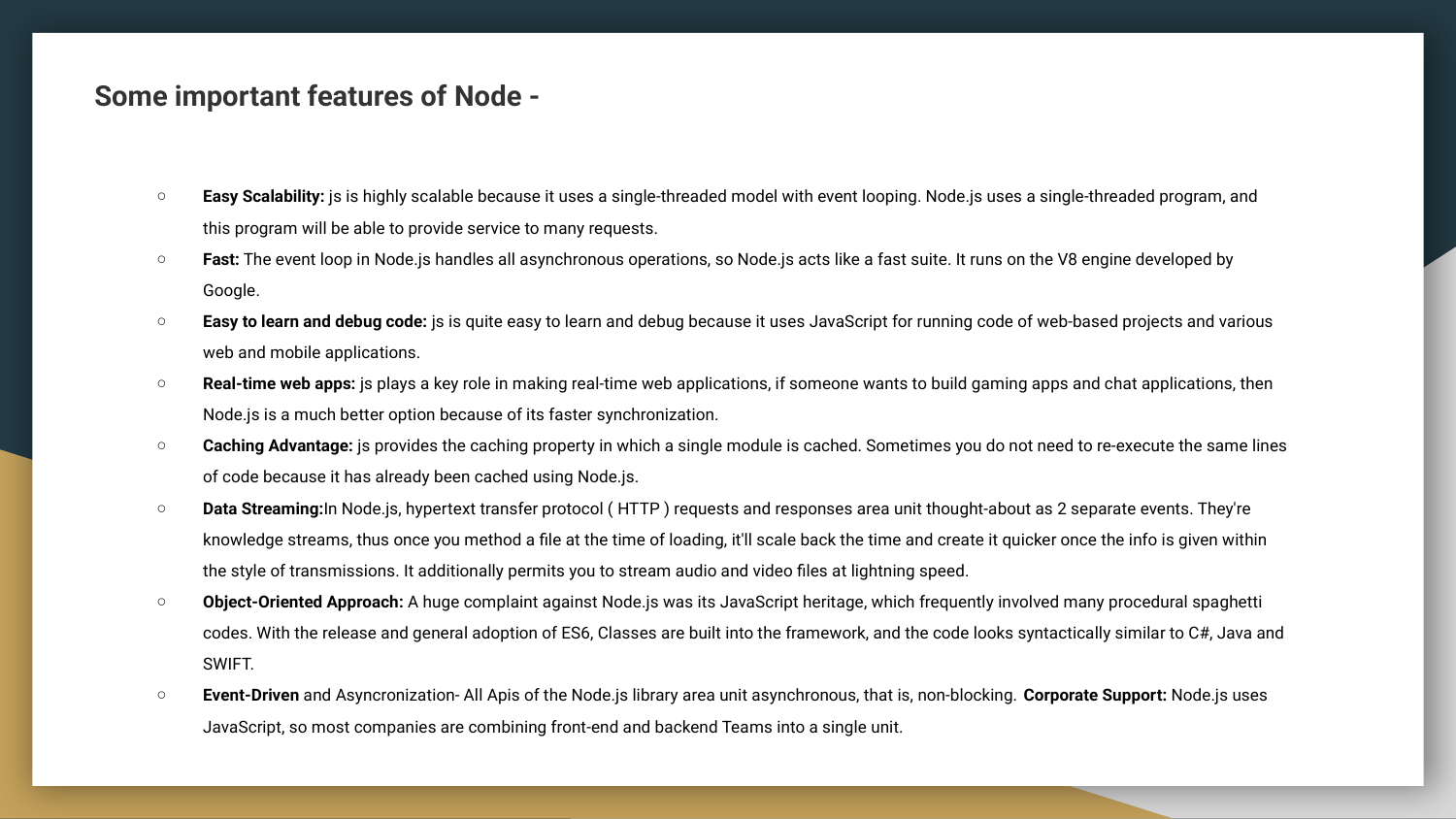

# Some important features of Node -
Easy Scalability: js is highly scalable because it uses a single-threaded model with event looping. Node.js uses a single-threaded program, and this program will be able to provide service to many requests.
Fast: The event loop in Node.js handles all asynchronous operations, so Node.js acts like a fast suite. It runs on the V8 engine developed by Google.
Easy to learn and debug code: js is quite easy to learn and debug because it uses JavaScript for running code of web-based projects and various web and mobile applications.
Real-time web apps: js plays a key role in making real-time web applications, if someone wants to build gaming apps and chat applications, then Node.js is a much better option because of its faster synchronization.
Caching Advantage: js provides the caching property in which a single module is cached. Sometimes you do not need to re-execute the same lines of code because it has already been cached using Node.js.
Data Streaming:In Node.js, hypertext transfer protocol ( HTTP ) requests and responses area unit thought-about as 2 separate events. They're knowledge streams, thus once you method a file at the time of loading, it'll scale back the time and create it quicker once the info is given within the style of transmissions. It additionally permits you to stream audio and video files at lightning speed.
Object-Oriented Approach: A huge complaint against Node.js was its JavaScript heritage, which frequently involved many procedural spaghetti codes. With the release and general adoption of ES6, Classes are built into the framework, and the code looks syntactically similar to C#, Java and SWIFT.
Event-Driven and Asyncronization- All Apis of the Node.js library area unit asynchronous, that is, non-blocking. Corporate Support: Node.js uses JavaScript, so most companies are combining front-end and backend Teams into a single unit.